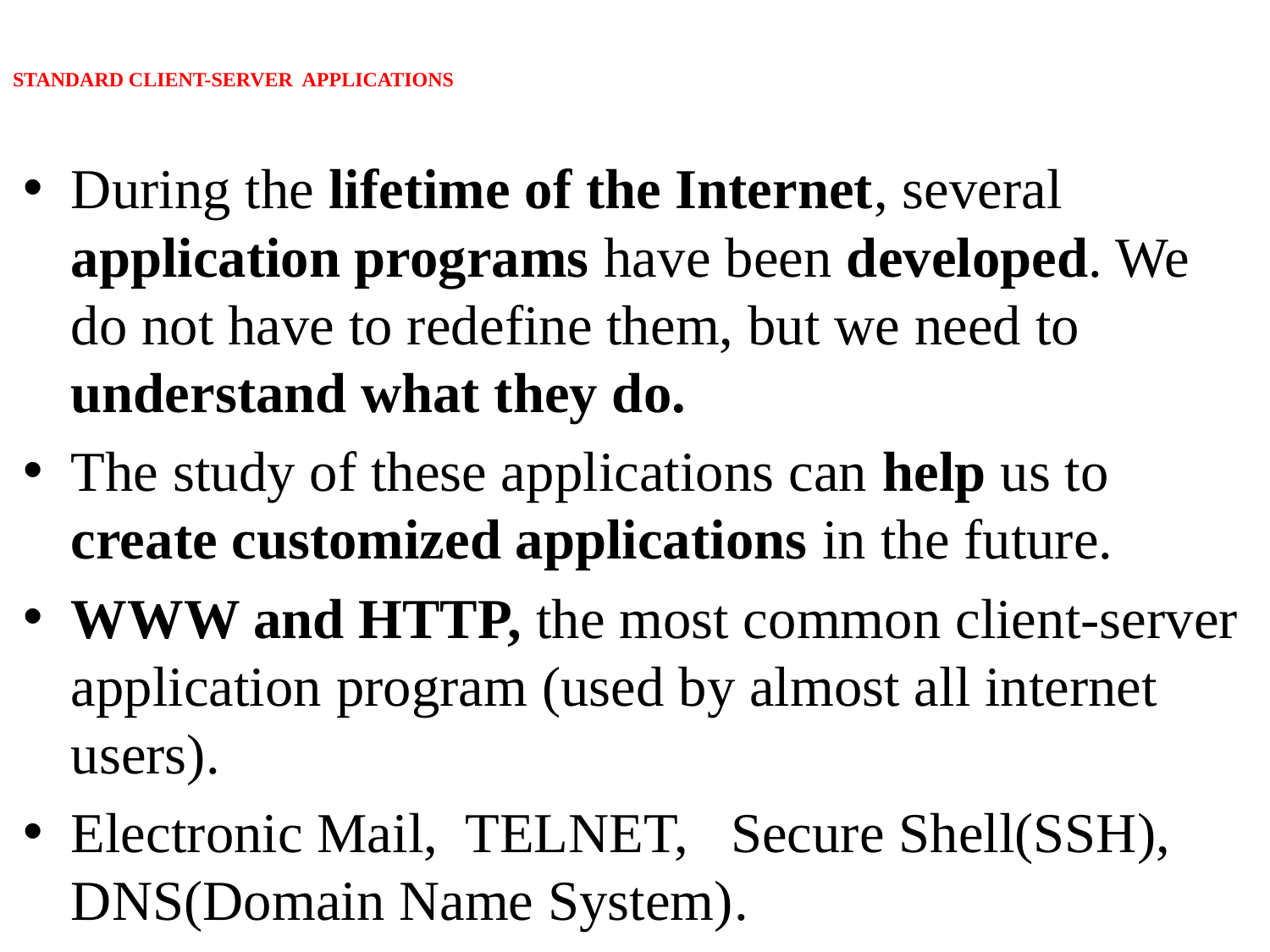

# STANDARD CLIENT-SERVER  APPLICATIONS
During the lifetime of the Internet, several application programs have been developed. We do not have to redefine them, but we need to understand what they do.
The study of these applications can help us to create customized applications in the future.
WWW and HTTP, the most common client-server application program (used by almost all internet users).
Electronic Mail,  TELNET,   Secure Shell(SSH), DNS(Domain Name System).